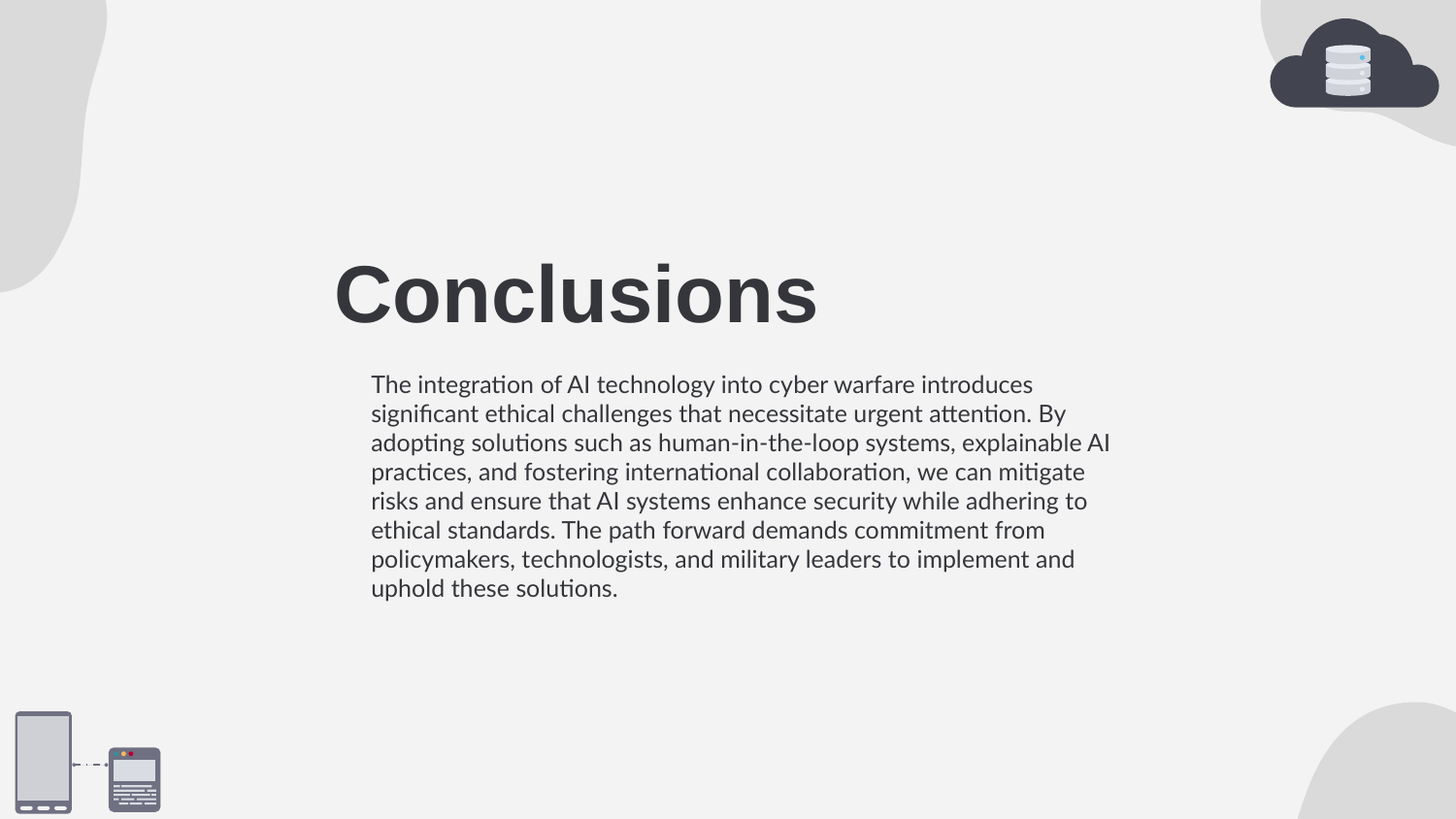

# Conclusions
The integration of AI technology into cyber warfare introduces significant ethical challenges that necessitate urgent attention. By adopting solutions such as human-in-the-loop systems, explainable AI practices, and fostering international collaboration, we can mitigate risks and ensure that AI systems enhance security while adhering to ethical standards. The path forward demands commitment from policymakers, technologists, and military leaders to implement and uphold these solutions.